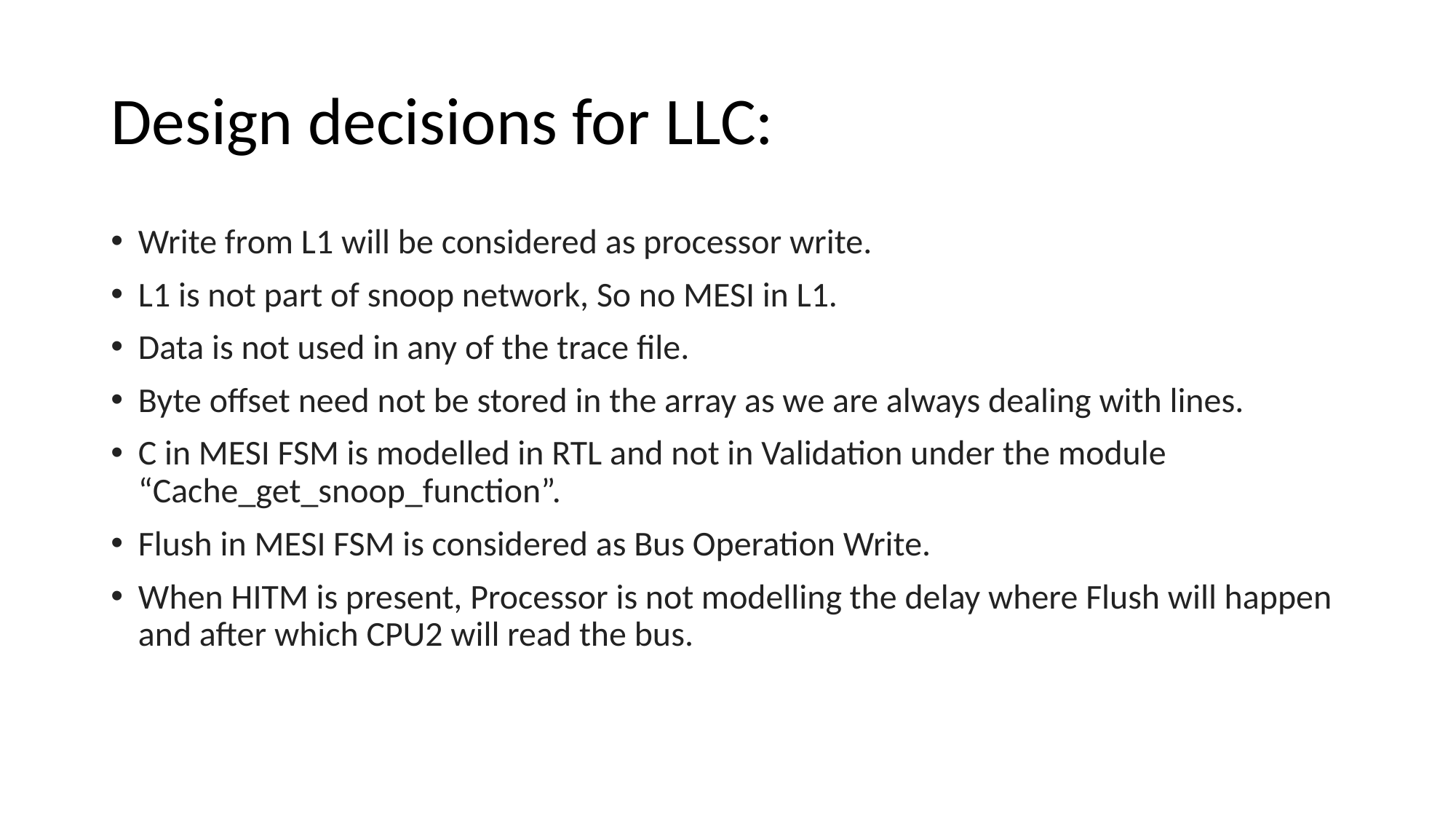

# Design decisions for LLC:
Write from L1 will be considered as processor write.
L1 is not part of snoop network, So no MESI in L1.
Data is not used in any of the trace file.
Byte offset need not be stored in the array as we are always dealing with lines.
C in MESI FSM is modelled in RTL and not in Validation under the module “Cache_get_snoop_function”.
Flush in MESI FSM is considered as Bus Operation Write.
When HITM is present, Processor is not modelling the delay where Flush will happen and after which CPU2 will read the bus.